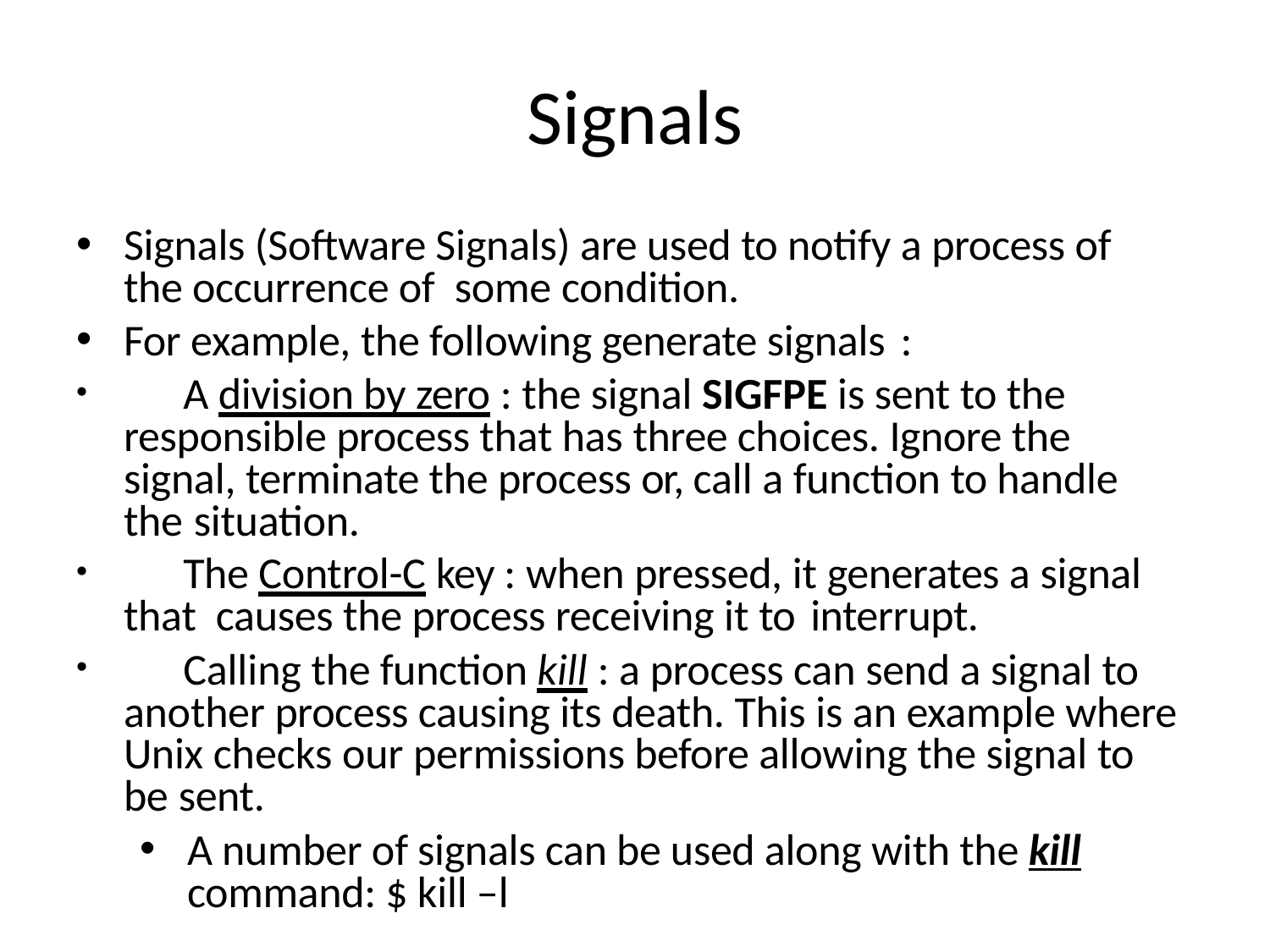

# Signals
Signals (Software Signals) are used to notify a process of the occurrence of  some condition.
For example, the following generate signals :
	A division by zero : the signal SIGFPE is sent to the  responsible process that has three choices. Ignore the  signal, terminate the process or, call a function to handle  the situation.
	The Control-C key : when pressed, it generates a signal that  causes the process receiving it to interrupt.
	Calling the function kill : a process can send a signal to  another process causing its death. This is an example where  Unix checks our permissions before allowing the signal to  be sent.
A number of signals can be used along with the kill command: $ kill –l
36